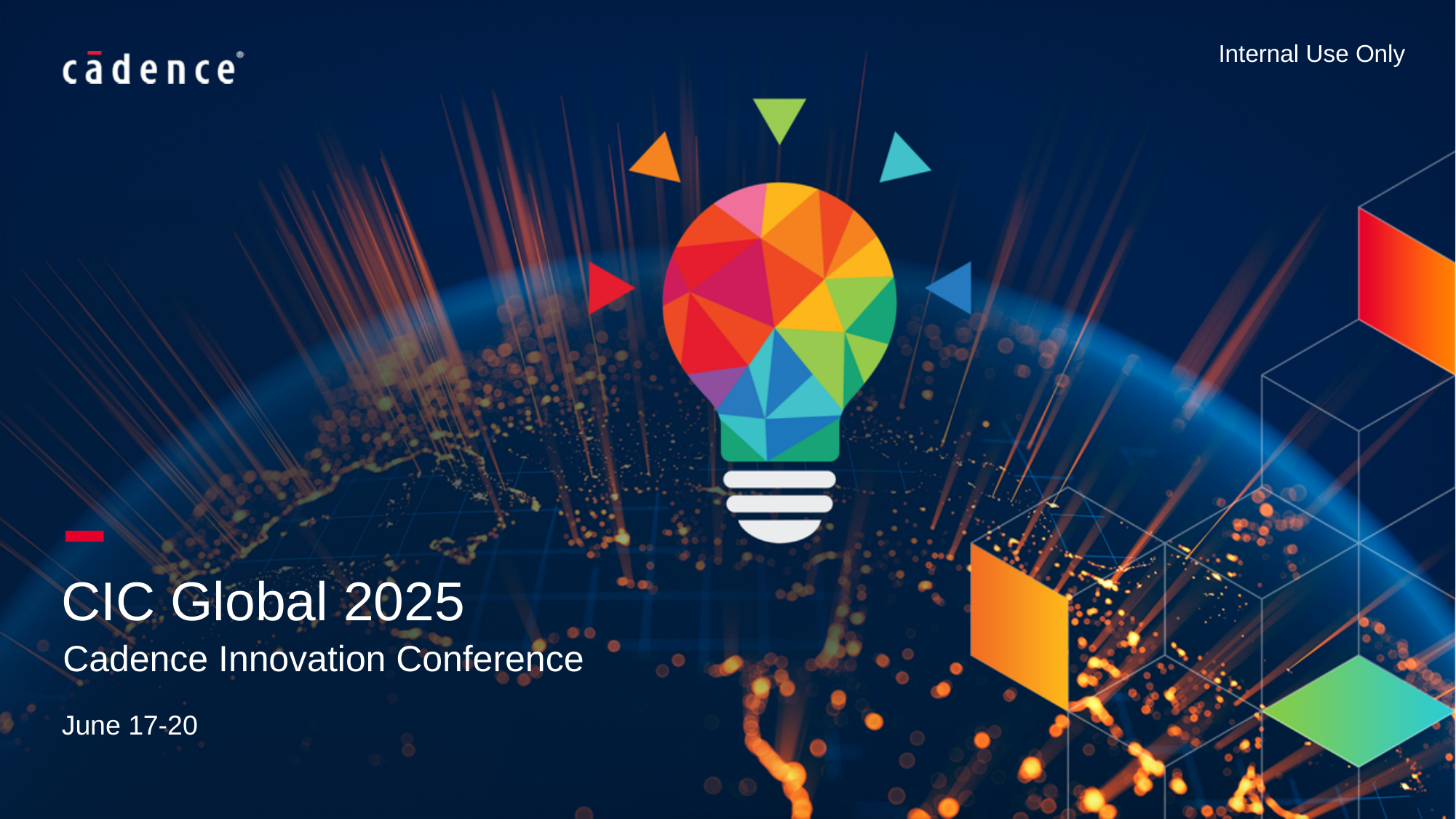

# CIC Global 2025
Cadence Innovation Conference
June 17-20